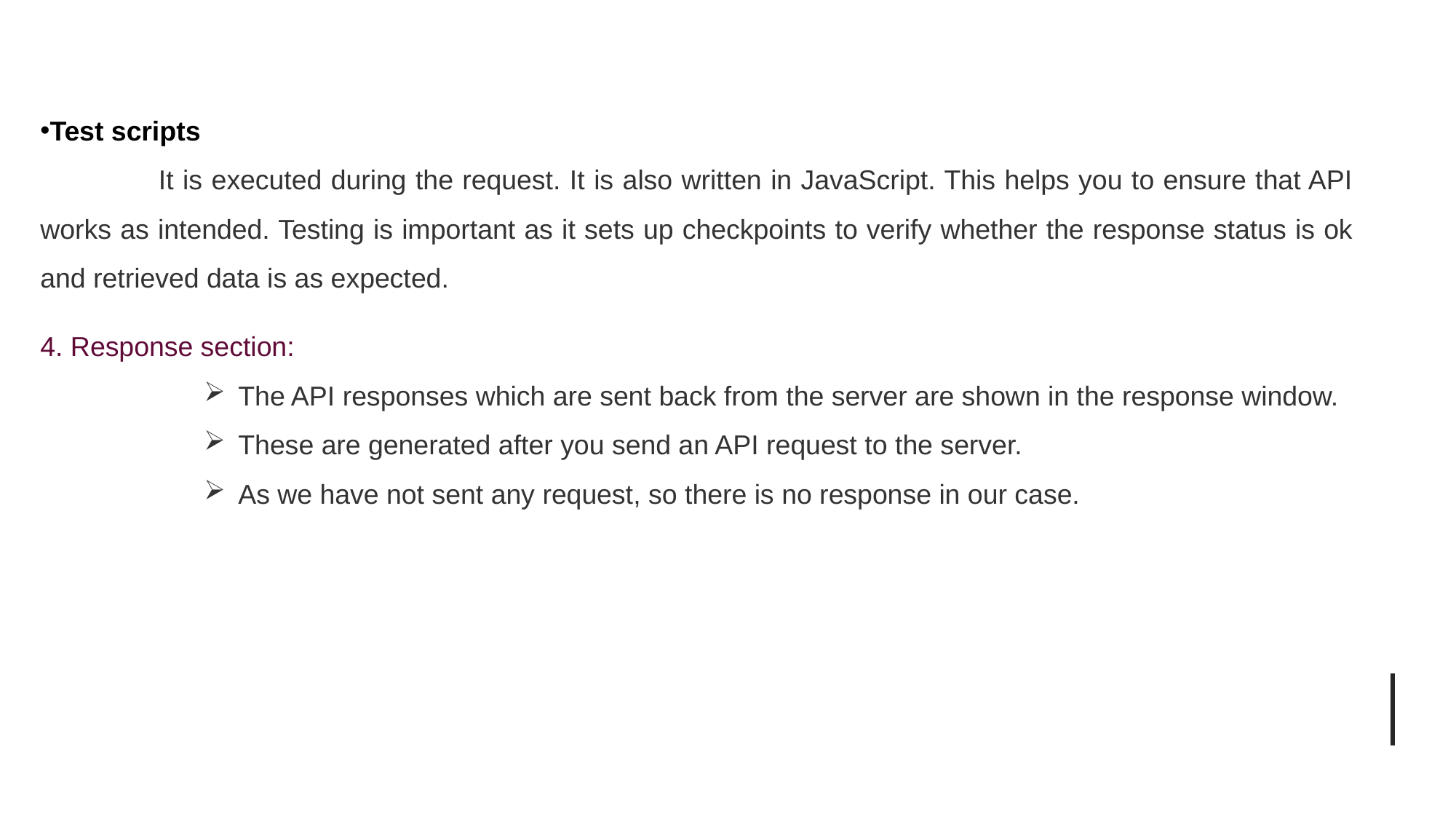

Test scripts
             It is executed during the request. It is also written in JavaScript. This helps you to ensure that API works as intended. Testing is important as it sets up checkpoints to verify whether the response status is ok and retrieved data is as expected.
4. Response section:
The API responses which are sent back from the server are shown in the response window.
These are generated after you send an API request to the server.
As we have not sent any request, so there is no response in our case.